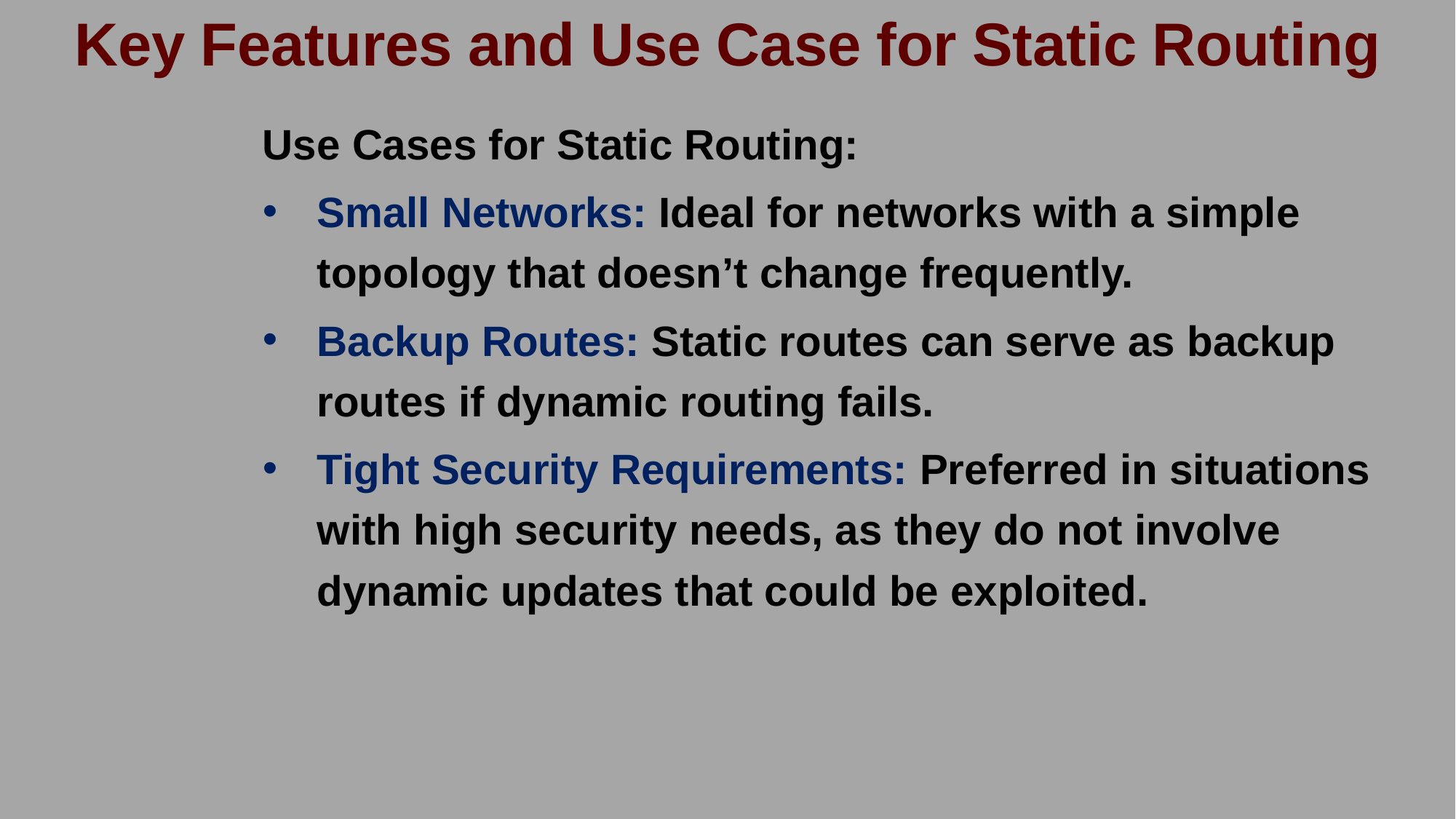

# Key Features and Use Case for Static Routing
Use Cases for Static Routing:
Small Networks: Ideal for networks with a simple topology that doesn’t change frequently.
Backup Routes: Static routes can serve as backup routes if dynamic routing fails.
Tight Security Requirements: Preferred in situations with high security needs, as they do not involve dynamic updates that could be exploited.